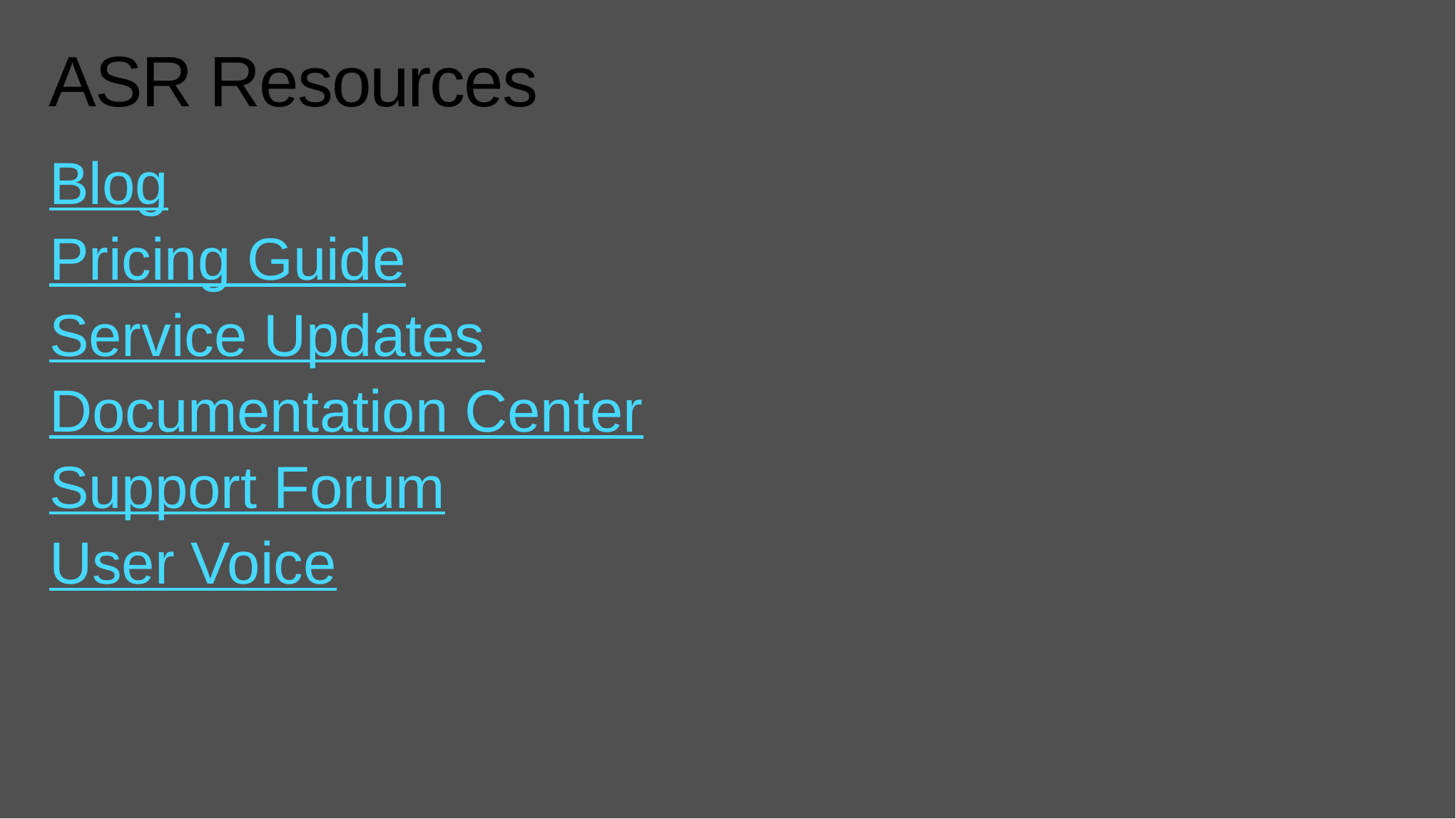

# ASR Resources
Blog
Pricing Guide
Service Updates
Documentation Center
Support Forum
User Voice